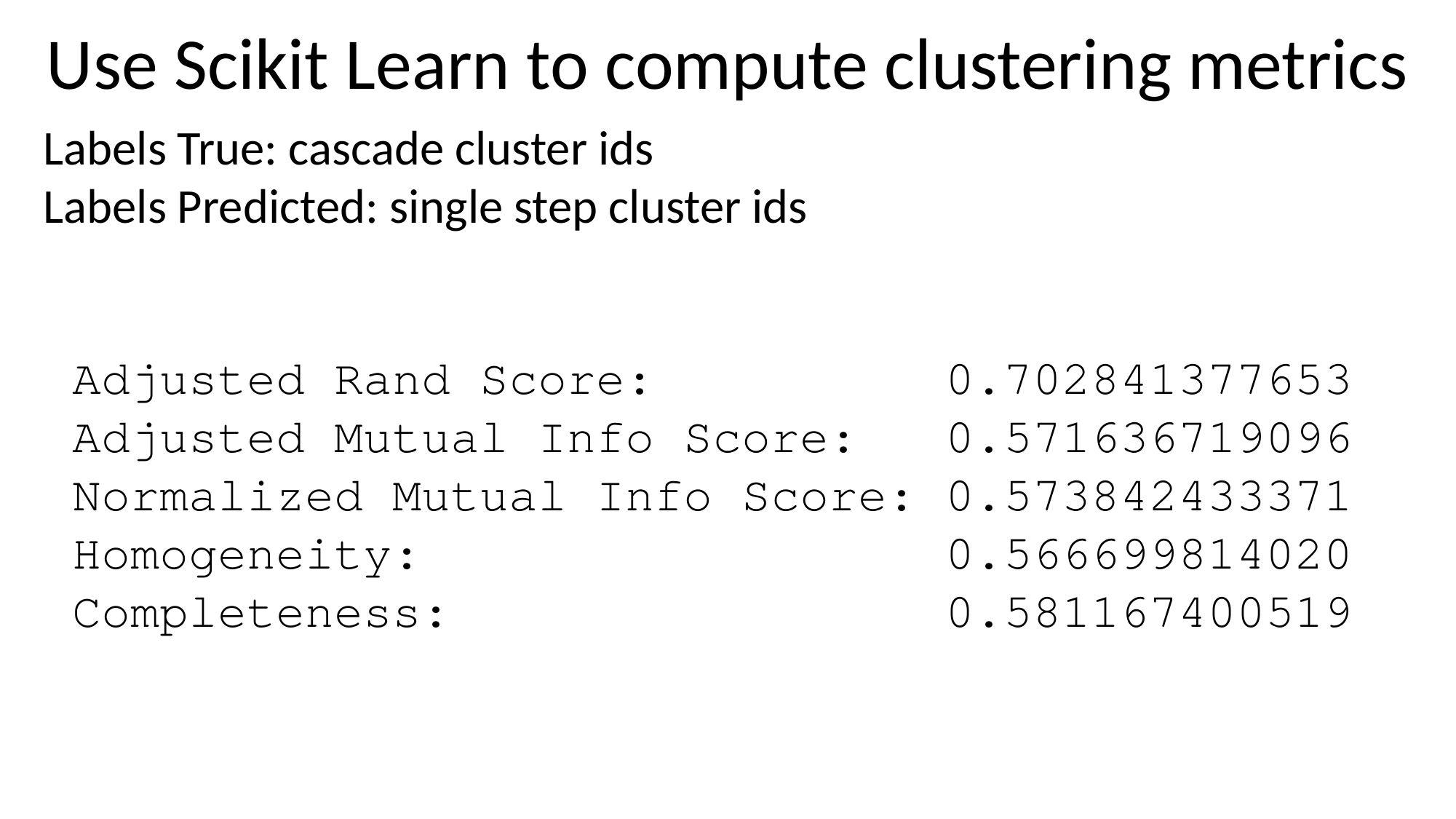

Use Scikit Learn to compute clustering metrics
Labels True: cascade cluster ids
Labels Predicted: single step cluster ids
Adjusted Rand Score:          0.702841377653
Adjusted Mutual Info Score:   0.571636719096
Normalized Mutual Info Score: 0.573842433371
Homogeneity:                  0.566699814020
Completeness:                 0.581167400519